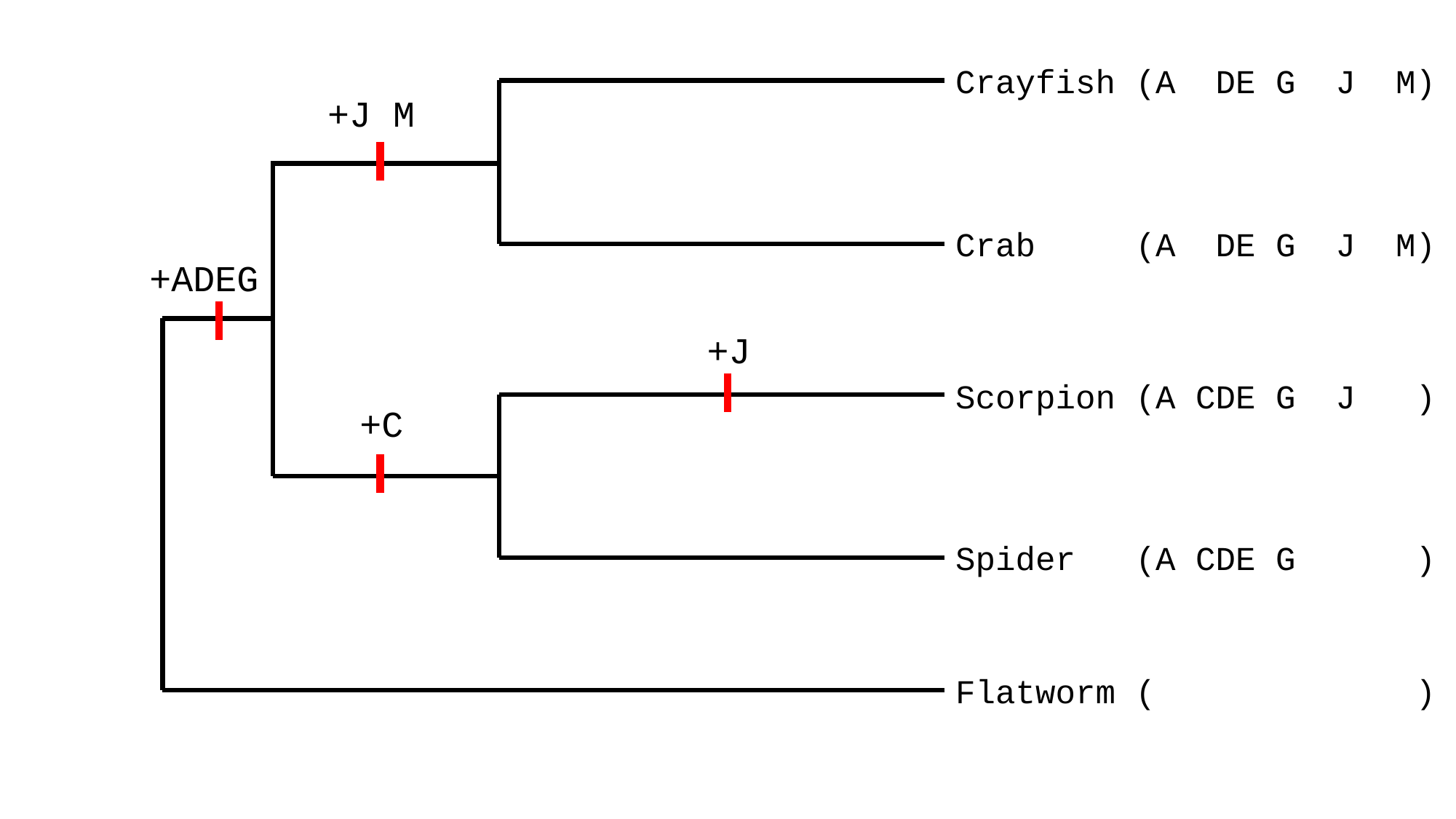

Crayfish (A  DE G  J  M)
+J M
Crab     (A  DE G  J  M)
+ADEG
+J
Scorpion (A CDE G  J   )
+C
Spider   (A CDE G      )
Flatworm (             )